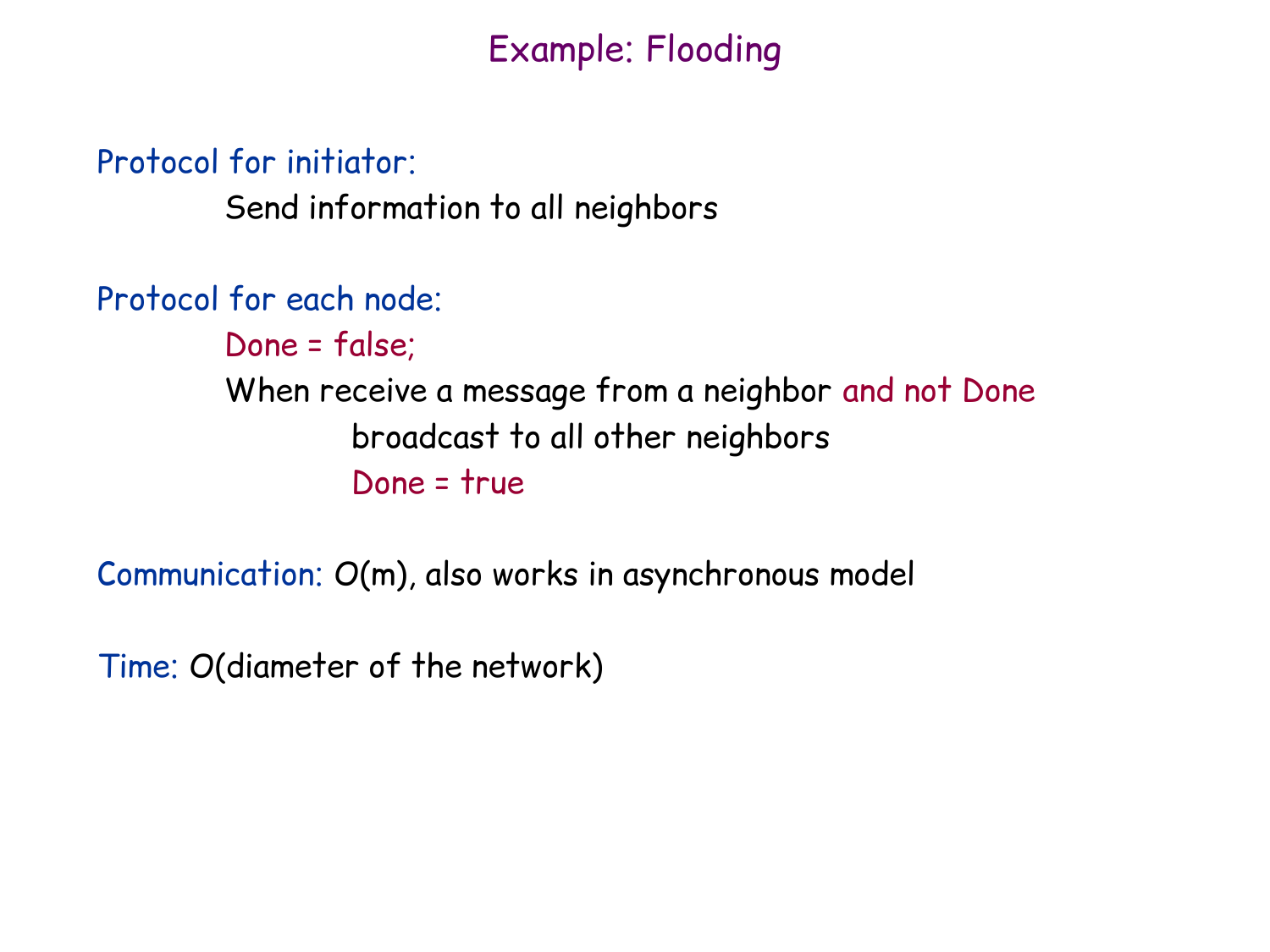

# Example: Flooding
Protocol for initiator:
	Send information to all neighbors

Protocol for each node:
	Done = false;
	When receive a message from a neighbor and not Done
		broadcast to all other neighbors
		Done = true

Communication: O(m), also works in asynchronous model

Time: O(diameter of the network)